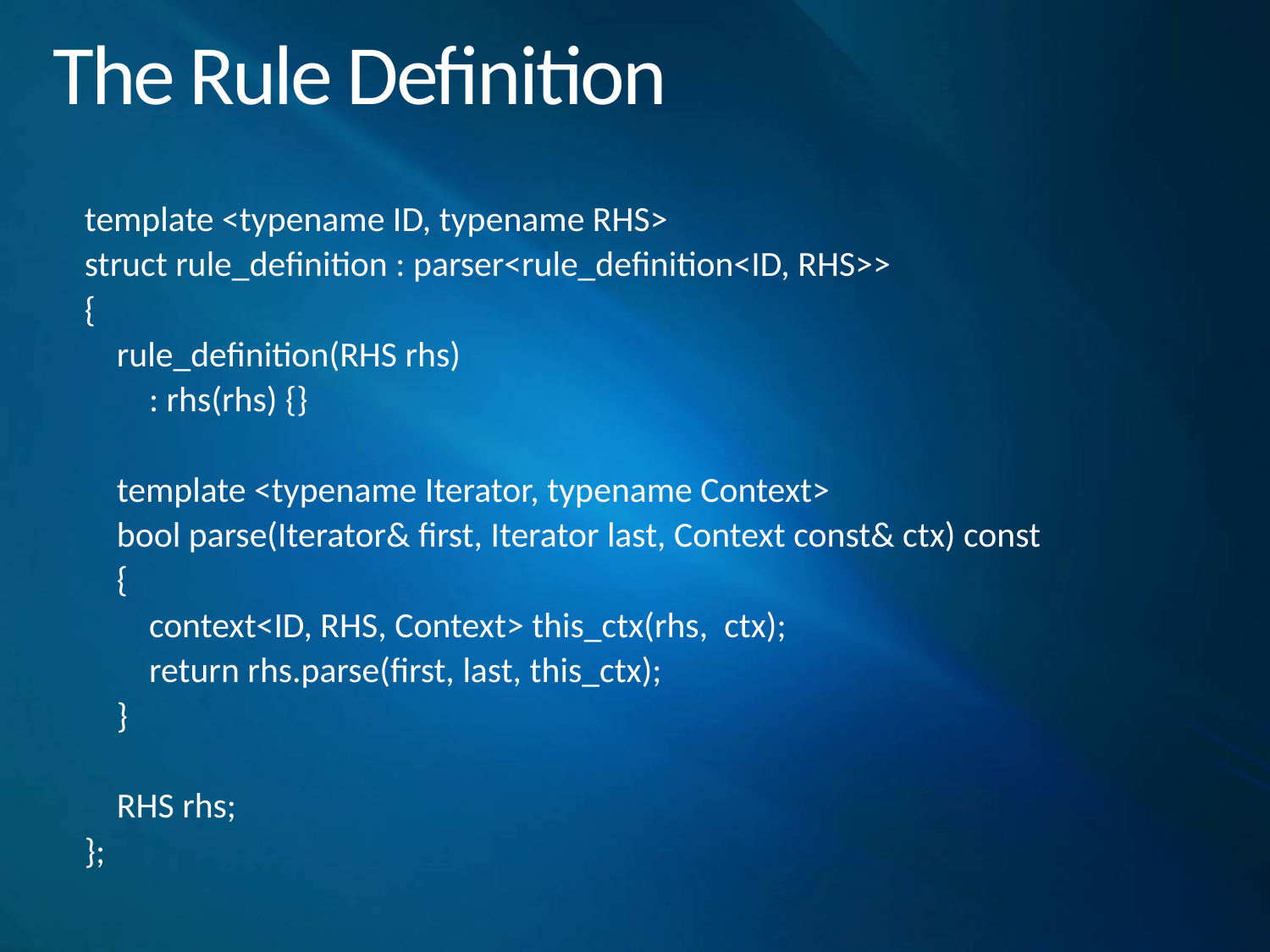

# The Rule Definition
template <typename ID, typename RHS>
struct rule_definition : parser<rule_definition<ID, RHS>>
{
    rule_definition(RHS rhs)
        : rhs(rhs) {}

    template <typename Iterator, typename Context>
    bool parse(Iterator& first, Iterator last, Context const& ctx) const
    {
        context<ID, RHS, Context> this_ctx(rhs,  ctx);
        return rhs.parse(first, last, this_ctx);
    }

    RHS rhs;
};